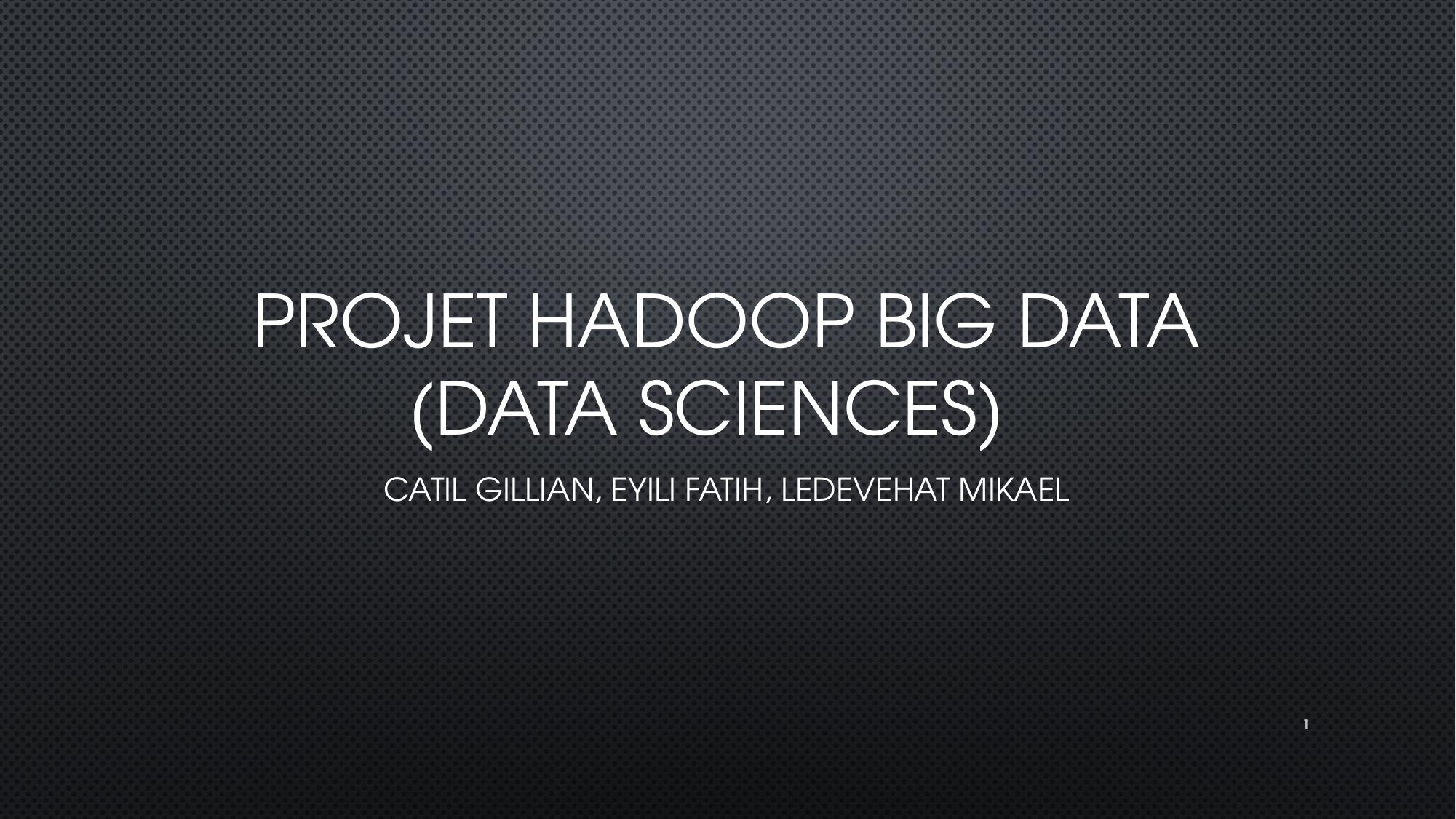

# PROJET HADOOP BIg DATA (DATA SCIENCES)
Catil Gillian, Eyili Fatih, Ledevehat Mikael​

1